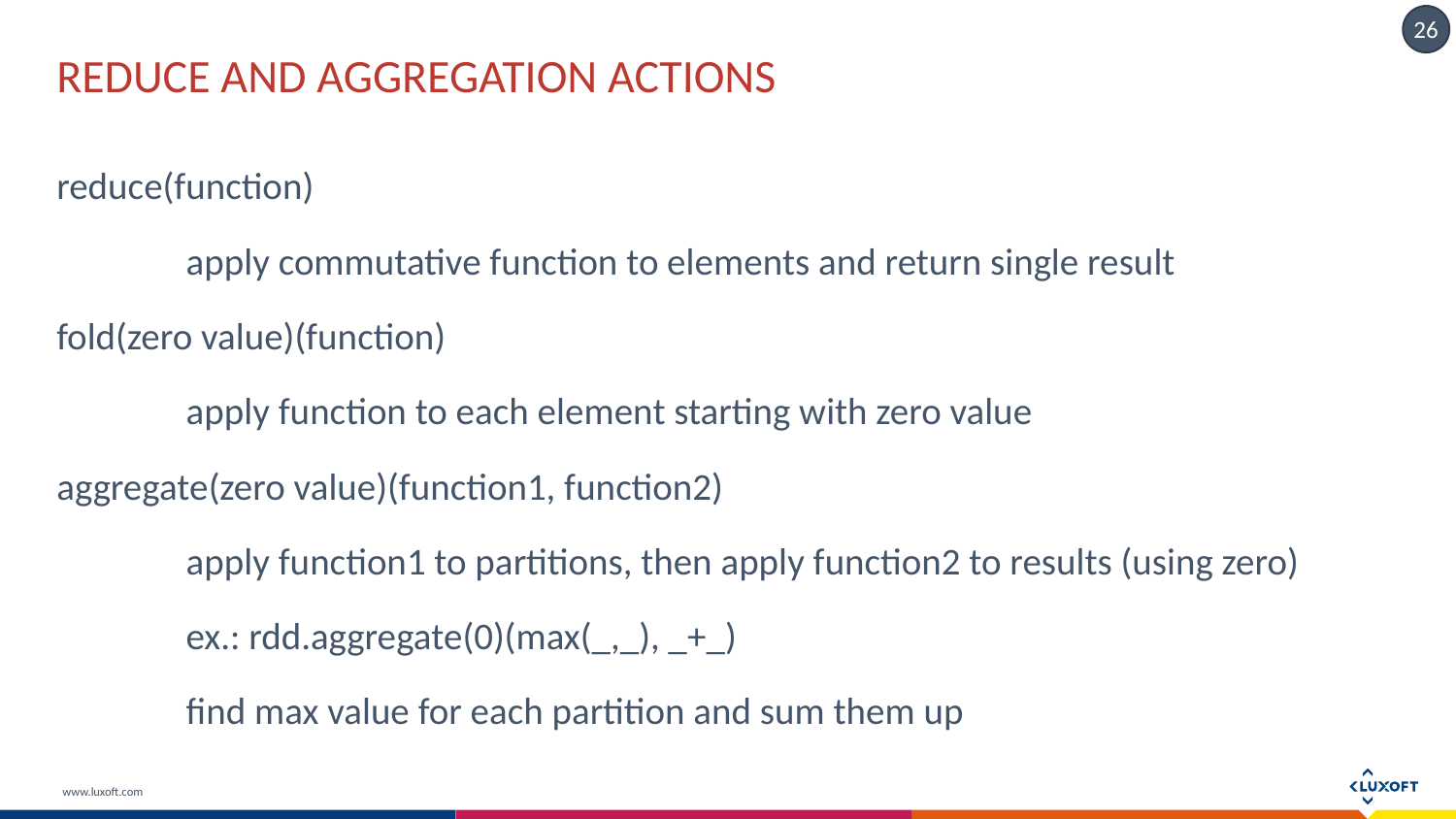

# REDUCE AND AGGREGATION ACTIONS
reduce(function)
	apply commutative function to elements and return single result
fold(zero value)(function)
	apply function to each element starting with zero value
aggregate(zero value)(function1, function2)
	apply function1 to partitions, then apply function2 to results (using zero)
	ex.: rdd.aggregate(0)(max(_,_), _+_)
		find max value for each partition and sum them up